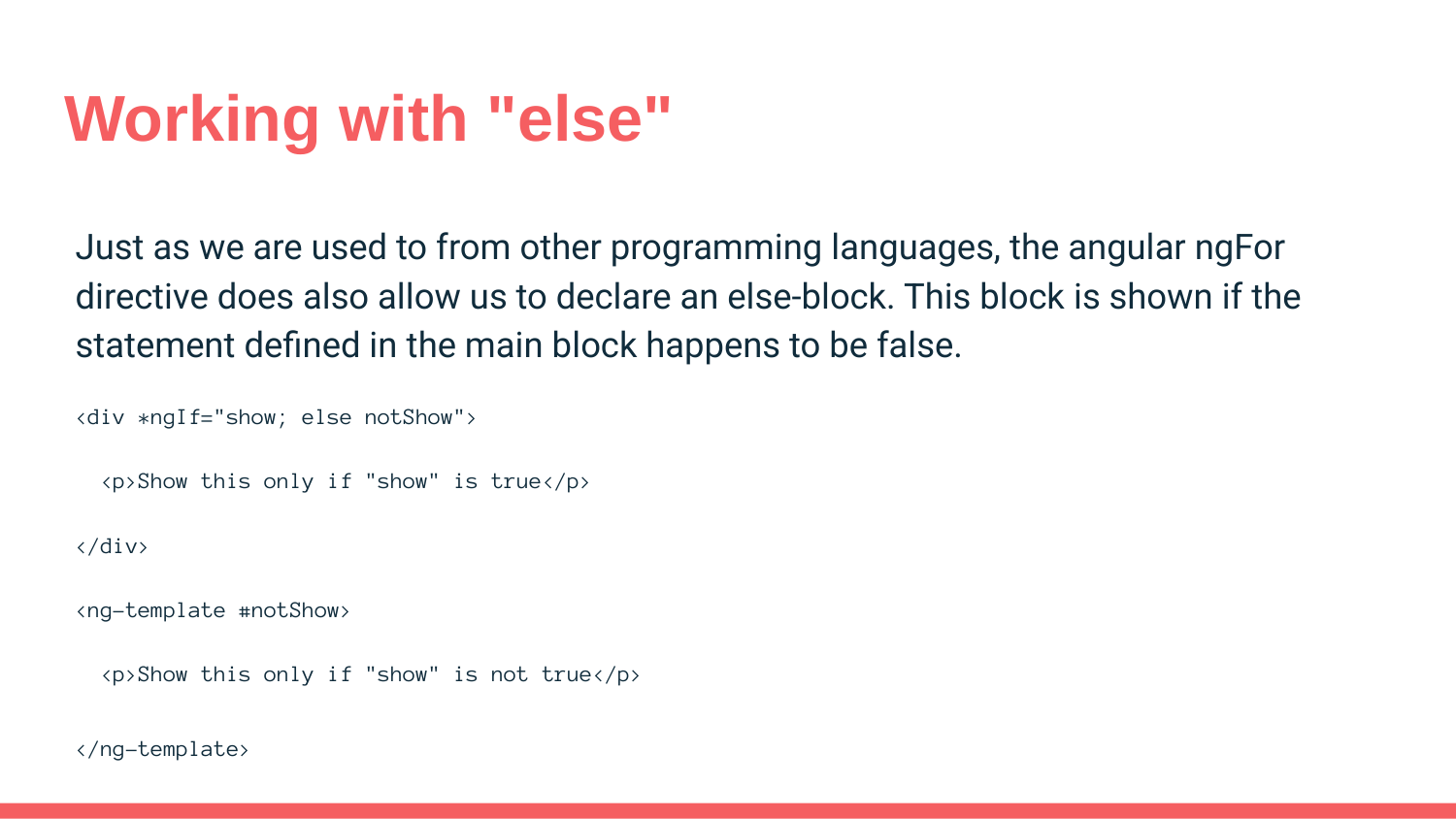

# Working with "else"
Just as we are used to from other programming languages, the angular ngFor directive does also allow us to declare an else-block. This block is shown if the statement defined in the main block happens to be false.
<div *ngIf="show; else notShow">
  <p>Show this only if "show" is true</p>
</div>
<ng-template #notShow>
  <p>Show this only if "show" is not true</p>
</ng-template>